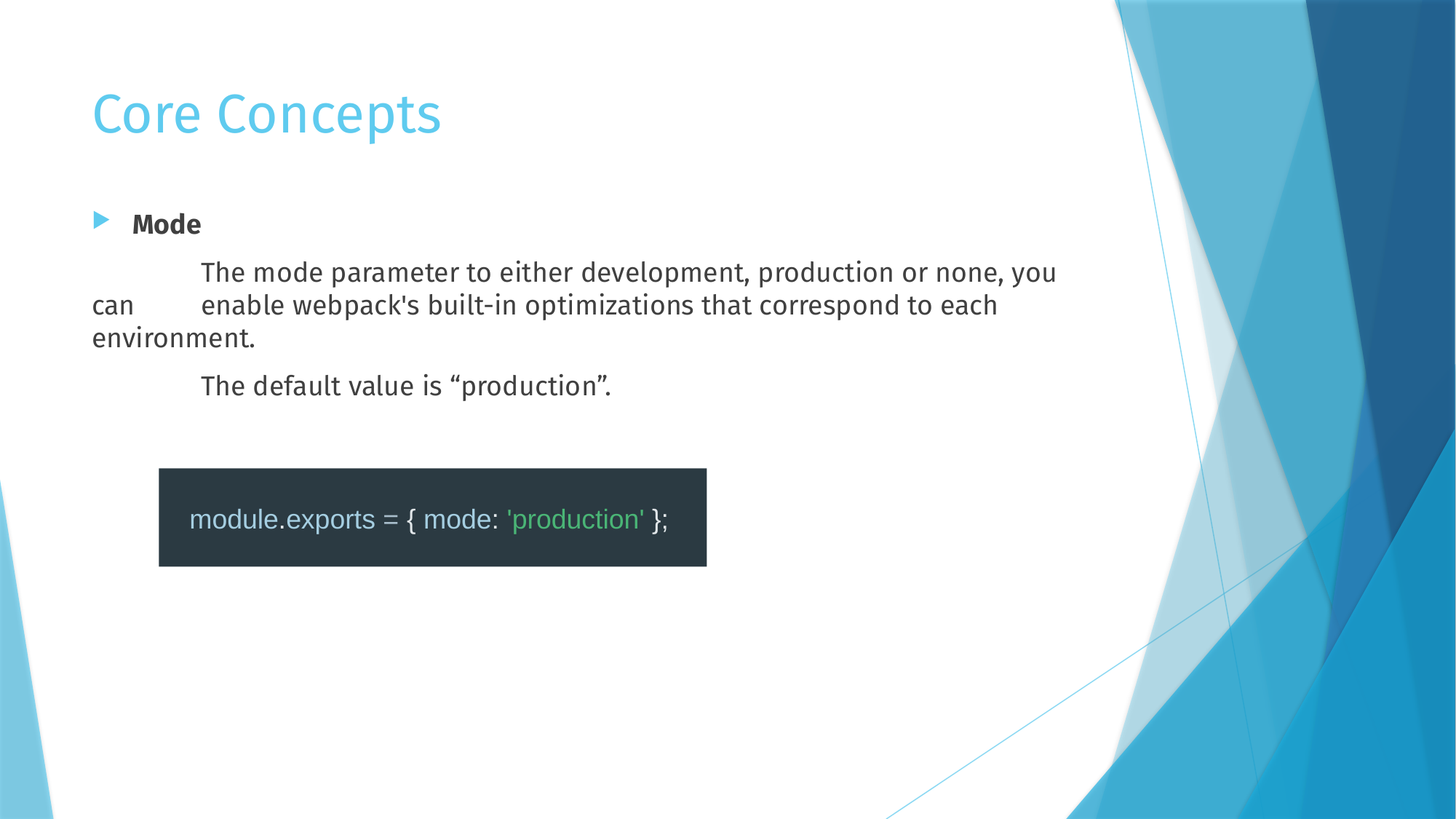

# Core Concepts
Mode
	The mode parameter to either development, production or none, you can 	enable webpack's built-in optimizations that correspond to each 	environment.
	The default value is “production”.

    module.exports = { mode: 'production' };